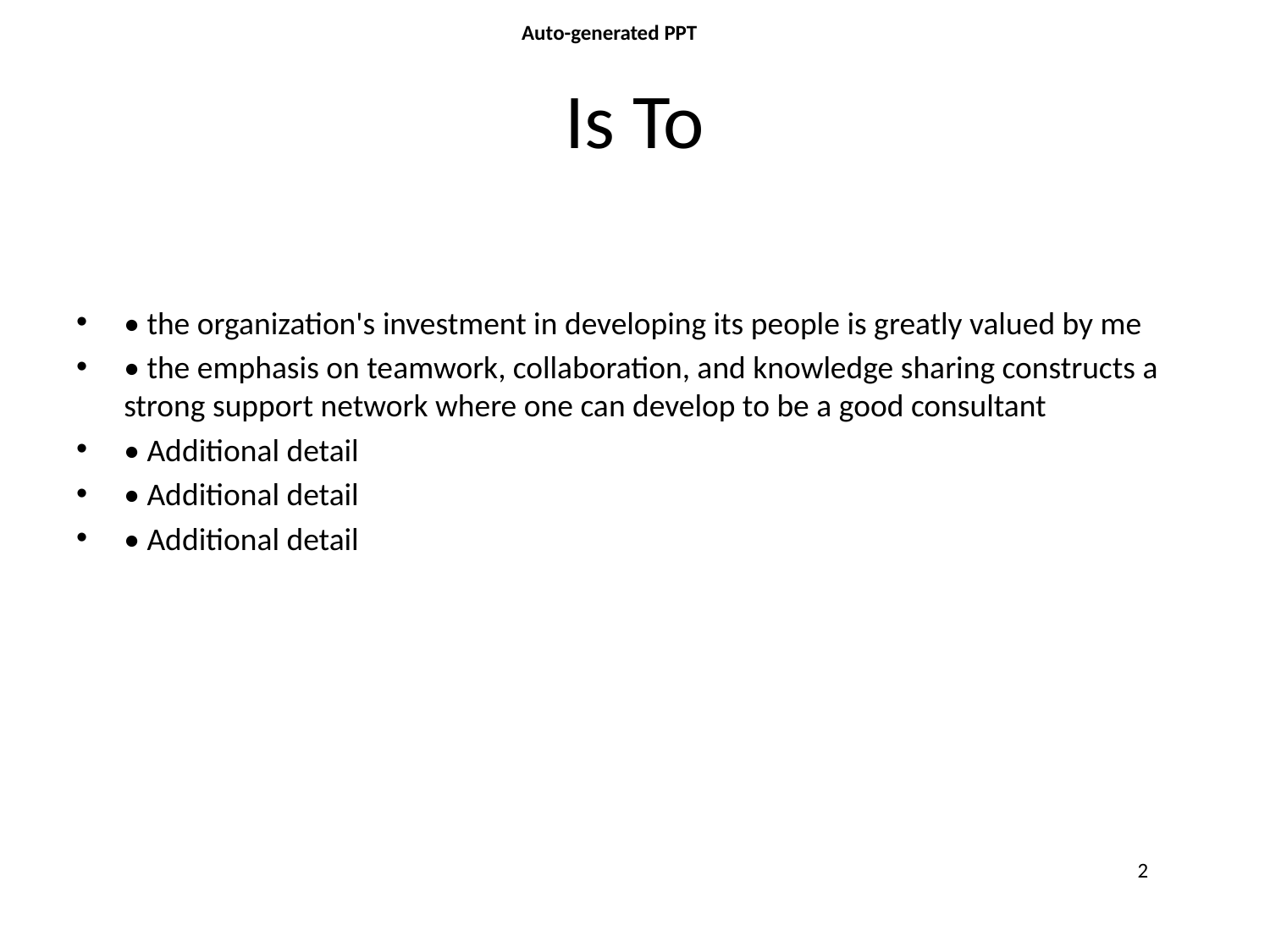

Auto-generated PPT
# Is To

• the organization's investment in developing its people is greatly valued by me
• the emphasis on teamwork, collaboration, and knowledge sharing constructs a strong support network where one can develop to be a good consultant
• Additional detail
• Additional detail
• Additional detail
2